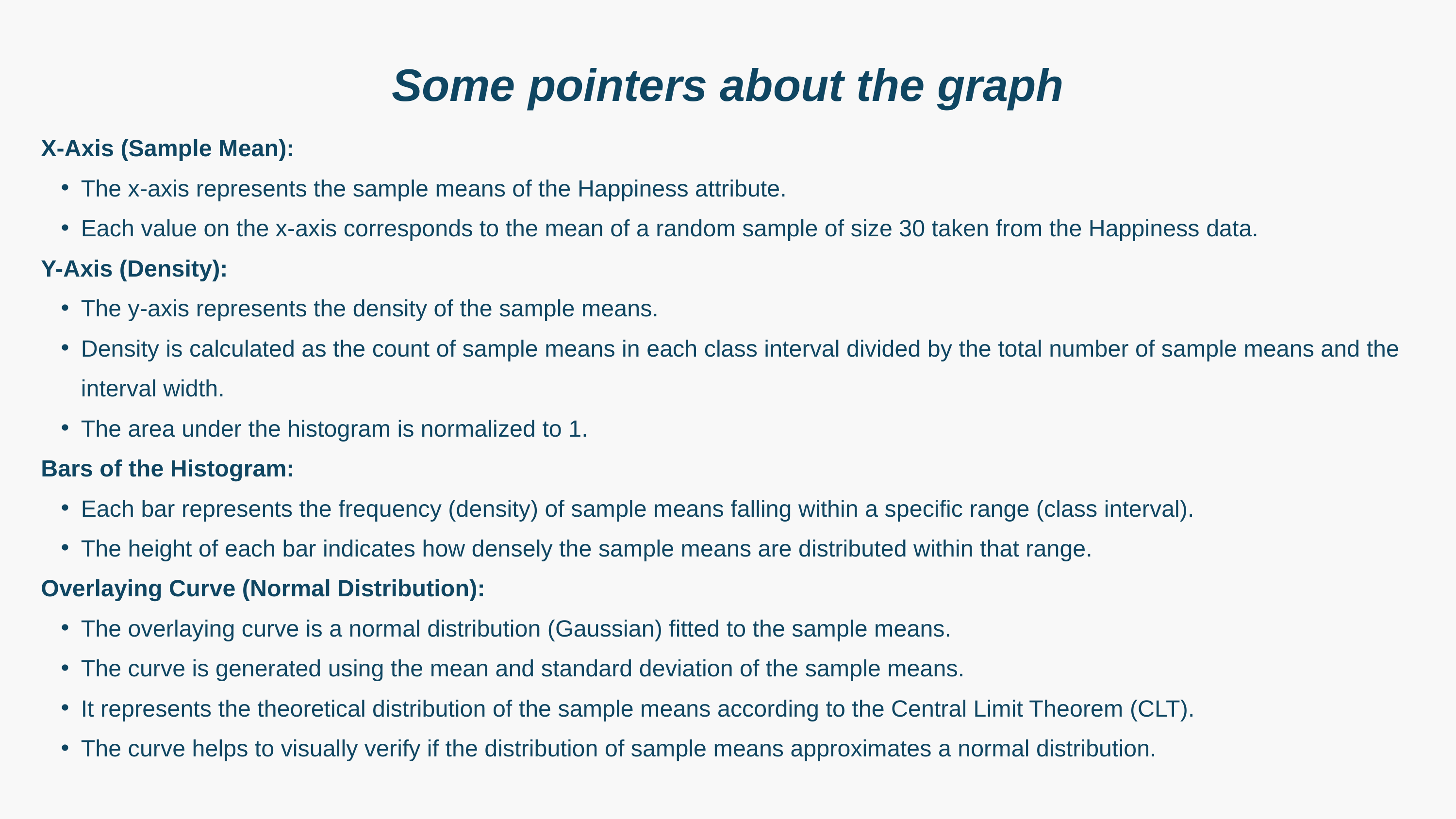

Some pointers about the graph
X-Axis (Sample Mean):
The x-axis represents the sample means of the Happiness attribute.
Each value on the x-axis corresponds to the mean of a random sample of size 30 taken from the Happiness data.
Y-Axis (Density):
The y-axis represents the density of the sample means.
Density is calculated as the count of sample means in each class interval divided by the total number of sample means and the interval width.
The area under the histogram is normalized to 1.
Bars of the Histogram:
Each bar represents the frequency (density) of sample means falling within a specific range (class interval).
The height of each bar indicates how densely the sample means are distributed within that range.
Overlaying Curve (Normal Distribution):
The overlaying curve is a normal distribution (Gaussian) fitted to the sample means.
The curve is generated using the mean and standard deviation of the sample means.
It represents the theoretical distribution of the sample means according to the Central Limit Theorem (CLT).
The curve helps to visually verify if the distribution of sample means approximates a normal distribution.